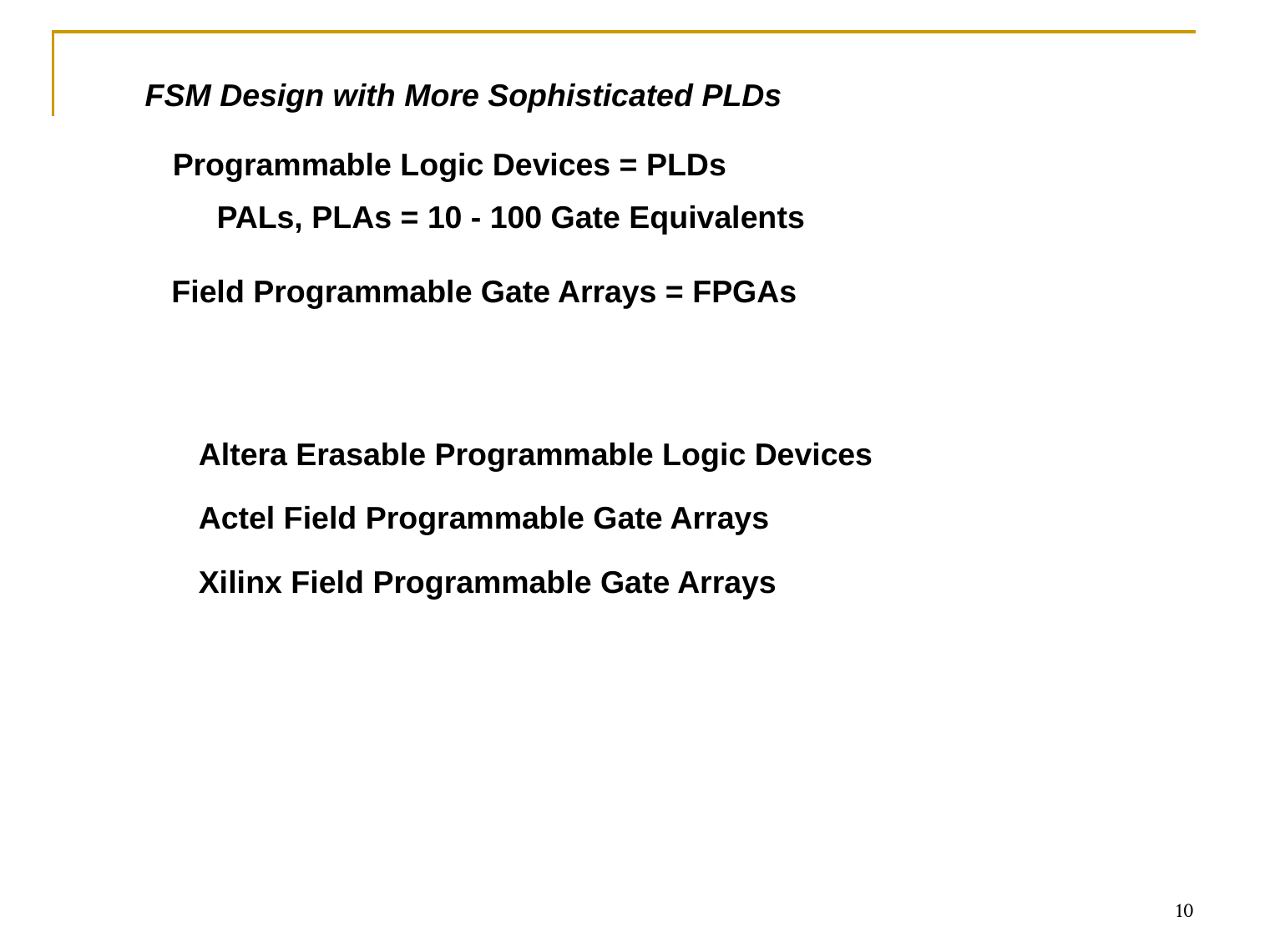

FSM Design with More Sophisticated PLDs
Programmable Logic Devices = PLDs
PALs, PLAs = 10 - 100 Gate Equivalents
Field Programmable Gate Arrays = FPGAs
 Altera Erasable Programmable Logic Devices

 Actel Field Programmable Gate Arrays

 Xilinx Field Programmable Gate Arrays
10